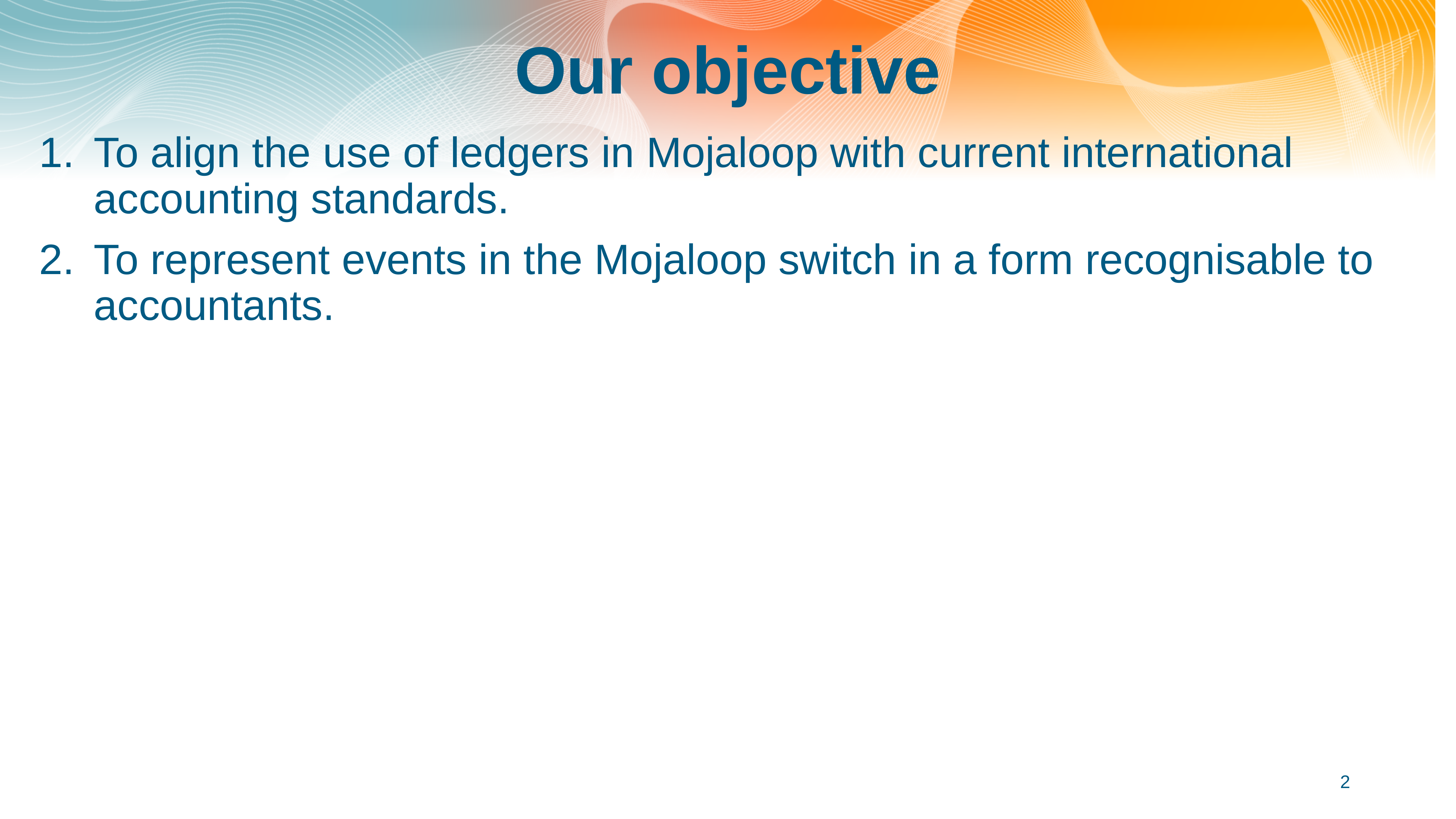

# Our objective
To align the use of ledgers in Mojaloop with current international accounting standards.
To represent events in the Mojaloop switch in a form recognisable to accountants.
2